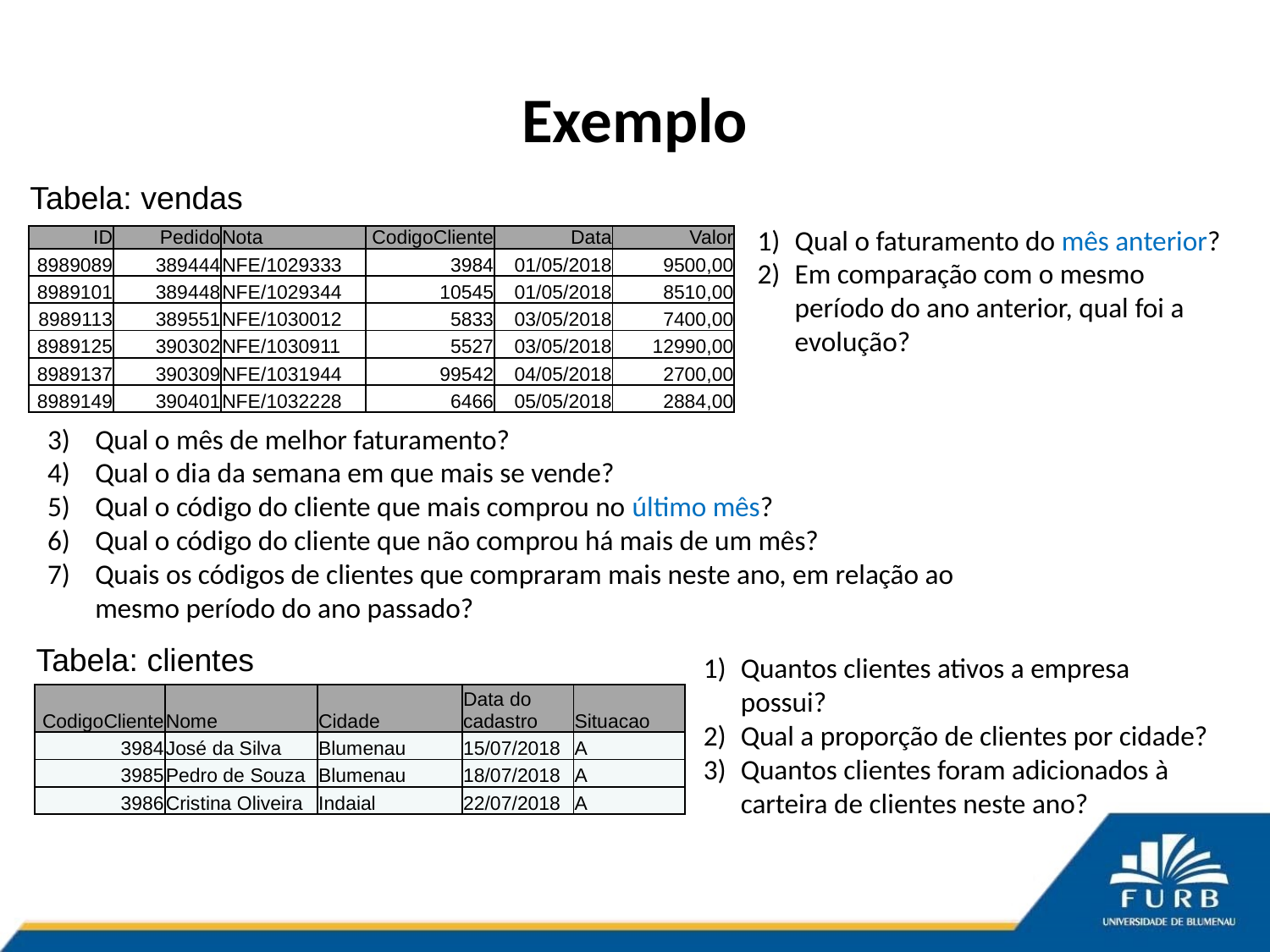

# Exemplo
Tabela: vendas
Qual o faturamento do mês anterior?
Em comparação com o mesmo período do ano anterior, qual foi a evolução?
| ID | Pedido | Nota | CodigoCliente | Data | Valor |
| --- | --- | --- | --- | --- | --- |
| 8989089 | 389444 | NFE/1029333 | 3984 | 01/05/2018 | 9500,00 |
| 8989101 | 389448 | NFE/1029344 | 10545 | 01/05/2018 | 8510,00 |
| 8989113 | 389551 | NFE/1030012 | 5833 | 03/05/2018 | 7400,00 |
| 8989125 | 390302 | NFE/1030911 | 5527 | 03/05/2018 | 12990,00 |
| 8989137 | 390309 | NFE/1031944 | 99542 | 04/05/2018 | 2700,00 |
| 8989149 | 390401 | NFE/1032228 | 6466 | 05/05/2018 | 2884,00 |
Qual o mês de melhor faturamento?
Qual o dia da semana em que mais se vende?
Qual o código do cliente que mais comprou no último mês?
Qual o código do cliente que não comprou há mais de um mês?
Quais os códigos de clientes que compraram mais neste ano, em relação ao mesmo período do ano passado?

Tabela: clientes
Quantos clientes ativos a empresa possui?
Qual a proporção de clientes por cidade?
Quantos clientes foram adicionados à carteira de clientes neste ano?

| CodigoCliente | Nome | Cidade | Data do cadastro | Situacao |
| --- | --- | --- | --- | --- |
| 3984 | José da Silva | Blumenau | 15/07/2018 | A |
| 3985 | Pedro de Souza | Blumenau | 18/07/2018 | A |
| 3986 | Cristina Oliveira | Indaial | 22/07/2018 | A |